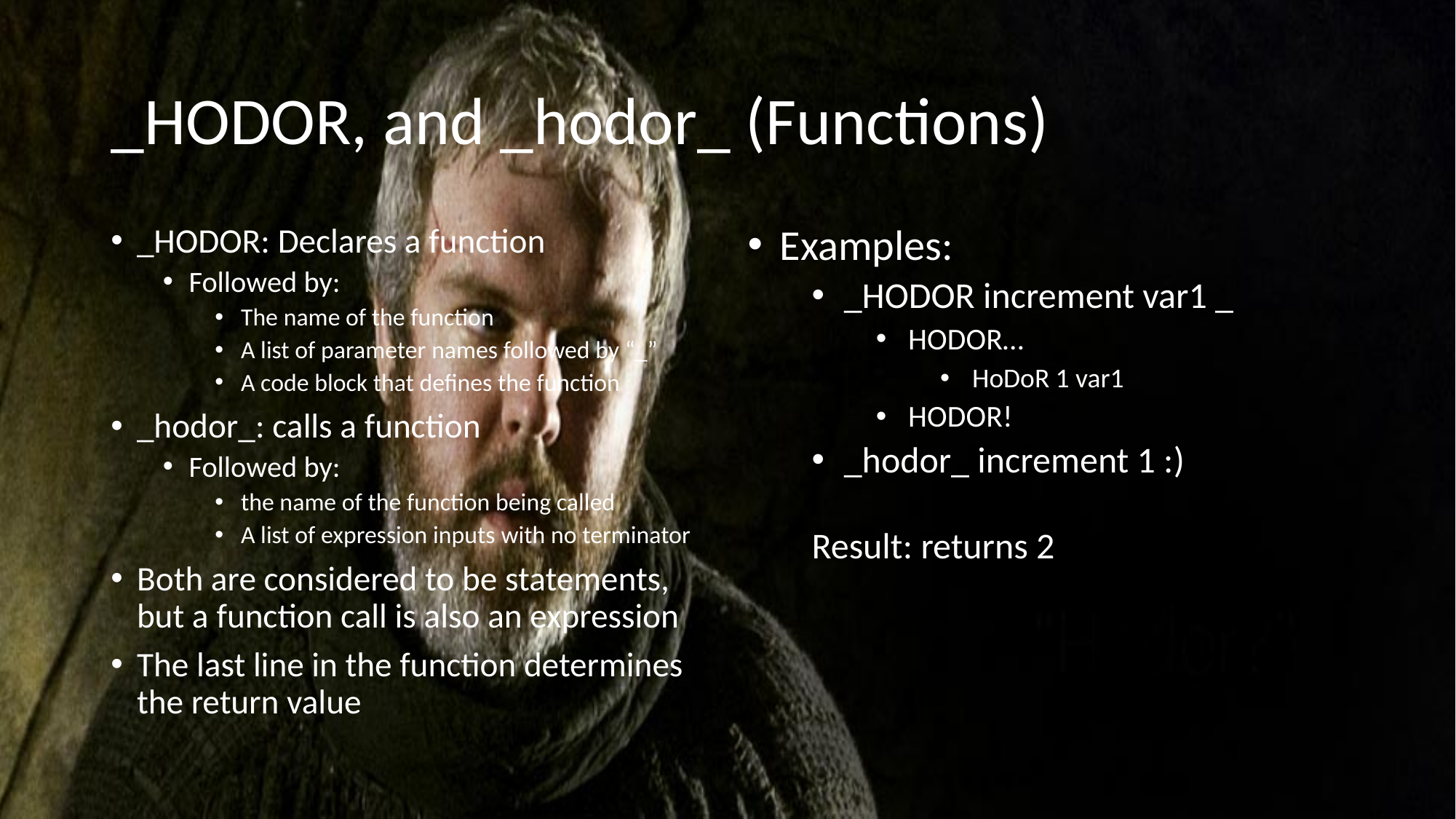

# _HODOR, and _hodor_ (Functions)
_HODOR: Declares a function
Followed by:
The name of the function
A list of parameter names followed by “_”
A code block that defines the function
_hodor_: calls a function
Followed by:
the name of the function being called
A list of expression inputs with no terminator
Both are considered to be statements, but a function call is also an expression
The last line in the function determines the return value
Examples:
_HODOR increment var1 _
HODOR…
HoDoR 1 var1
HODOR!
_hodor_ increment 1 :)
Result: returns 2